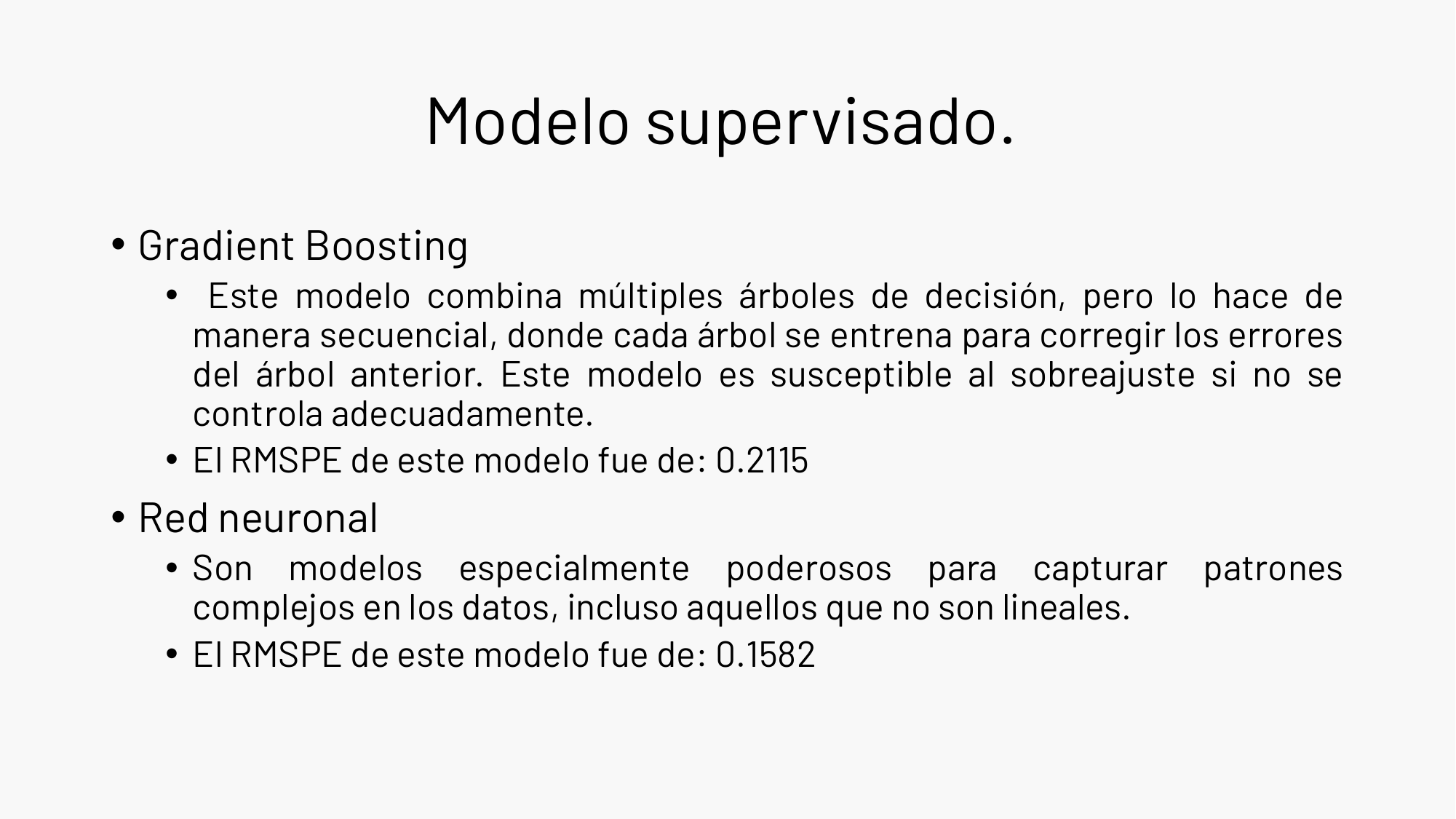

# Modelo supervisado.
Gradient Boosting
 Este modelo combina múltiples árboles de decisión, pero lo hace de manera secuencial, donde cada árbol se entrena para corregir los errores del árbol anterior. Este modelo es susceptible al sobreajuste si no se controla adecuadamente.
El RMSPE de este modelo fue de: 0.2115
Red neuronal
Son modelos especialmente poderosos para capturar patrones complejos en los datos, incluso aquellos que no son lineales.
El RMSPE de este modelo fue de: 0.1582